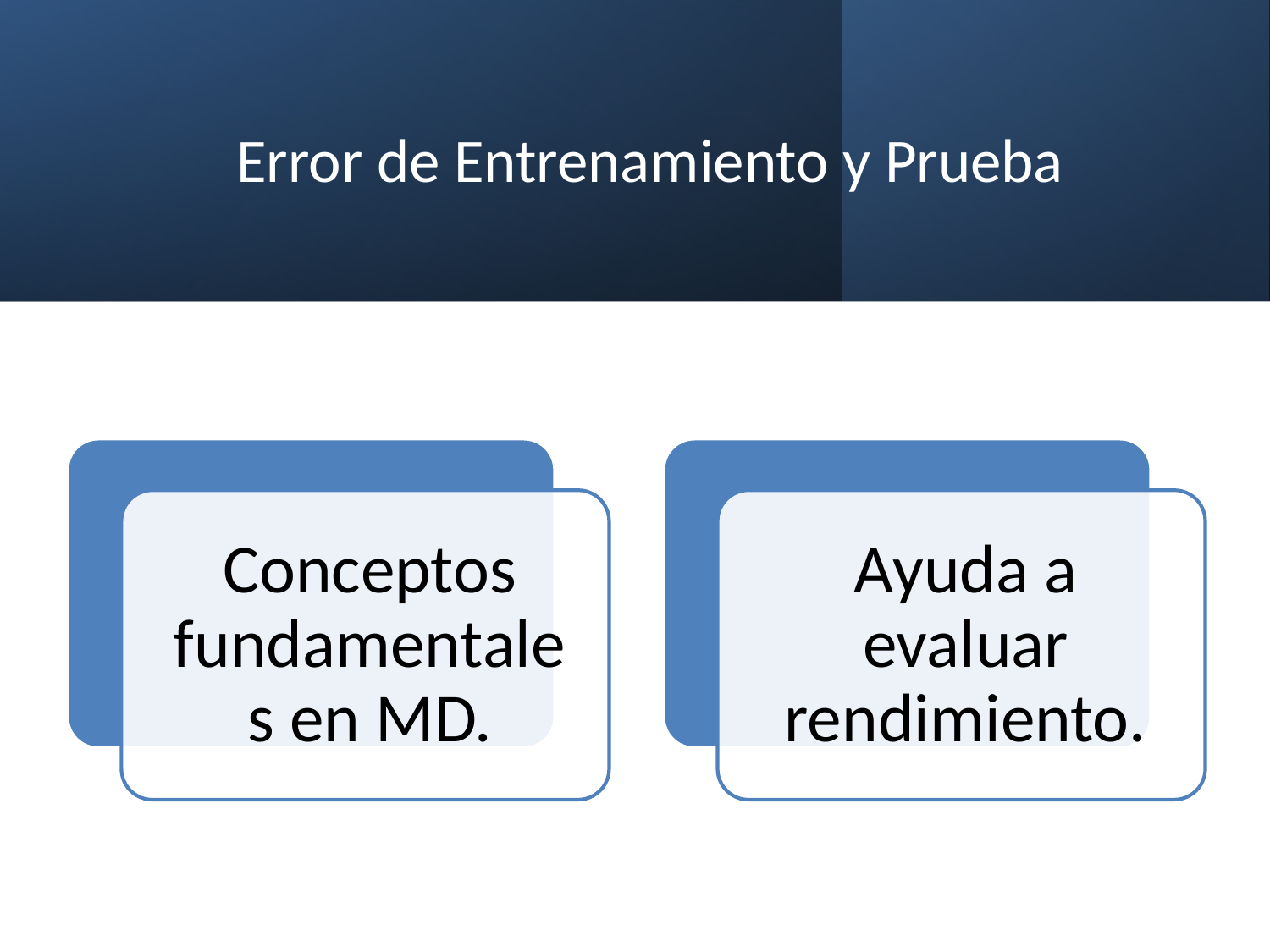

# Error de Entrenamiento y Prueba
Conceptos fundamentales en MD.
Ayuda a evaluar rendimiento.